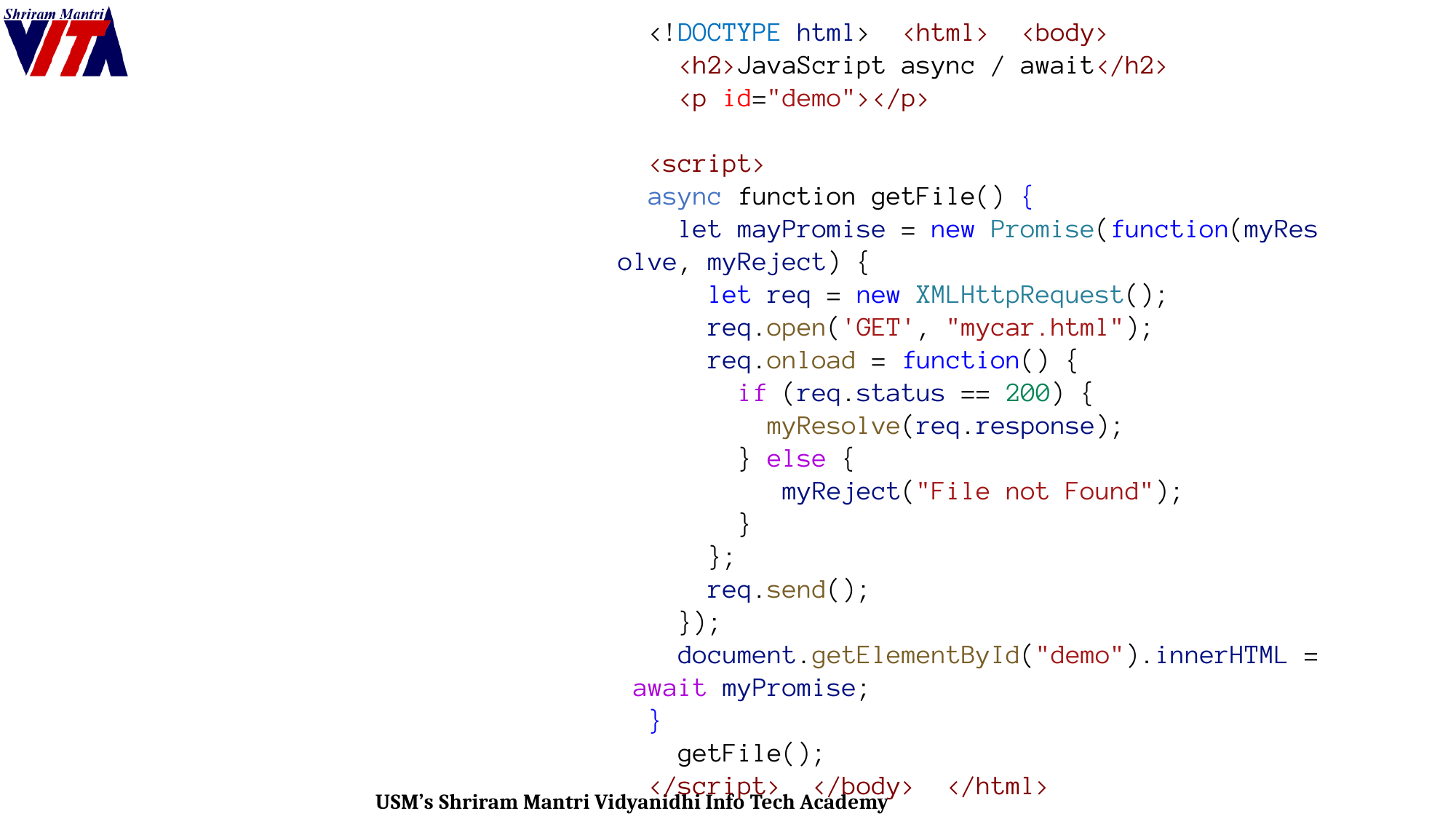

<!DOCTYPE html>  <html>  <body>
    <h2>JavaScript async / await</h2>
    <p id="demo"></p>

  <script>
  async function getFile() {
    let mayPromise = new Promise(function(myResolve, myReject) {
      let req = new XMLHttpRequest();
      req.open('GET', "mycar.html");
      req.onload = function() {
        if (req.status == 200) {
          myResolve(req.response);
        } else {
           myReject("File not Found");
        }
      };
      req.send();
    });
    document.getElementById("demo").innerHTML = await myPromise;
  }
    getFile();
  </script>  </body>  </html>